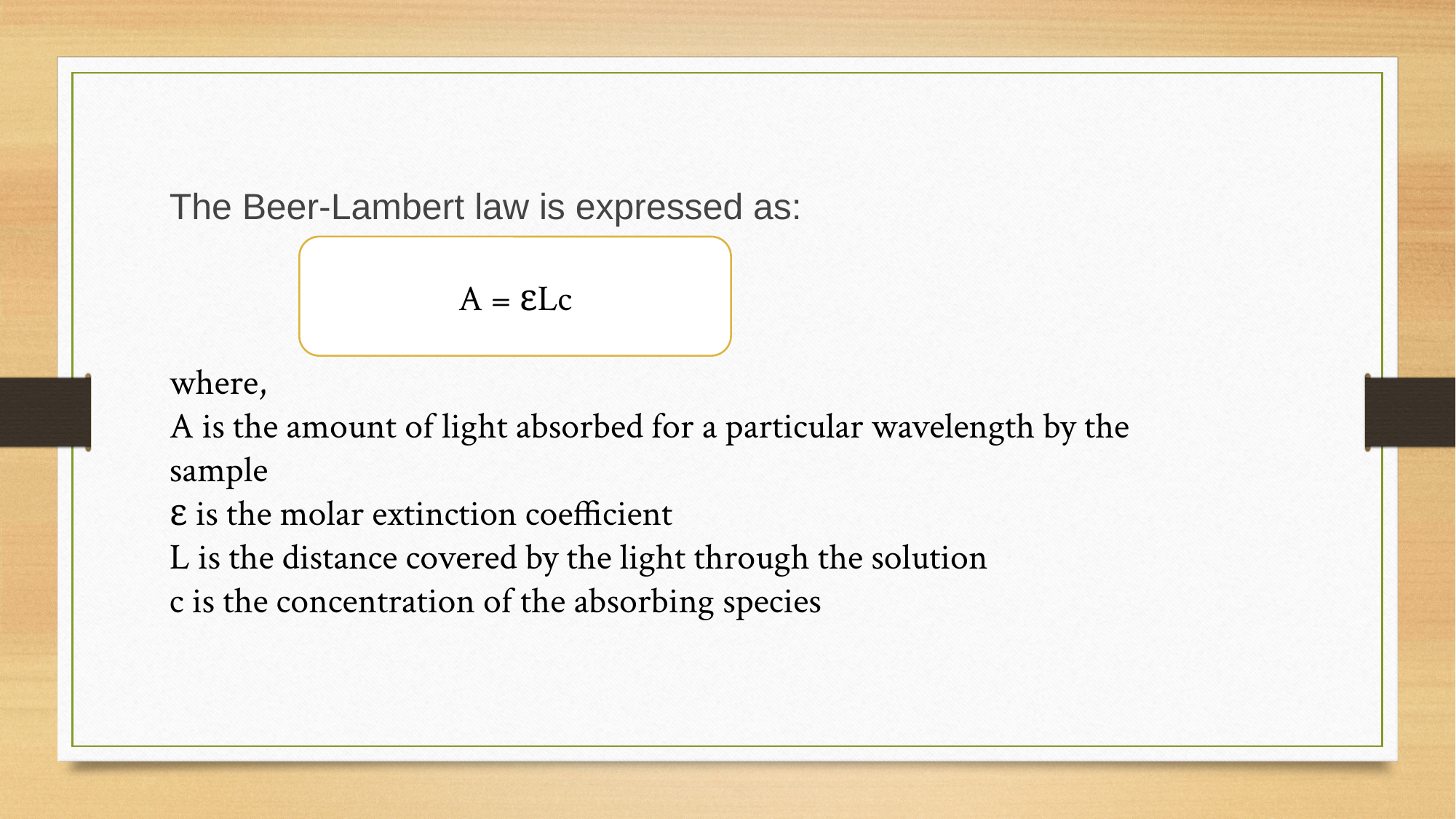

The Beer-Lambert law is expressed as:

where,
A is the amount of light absorbed for a particular wavelength by the sample
ε is the molar extinction coefficient
L is the distance covered by the light through the solution
c is the concentration of the absorbing species

A = εLc